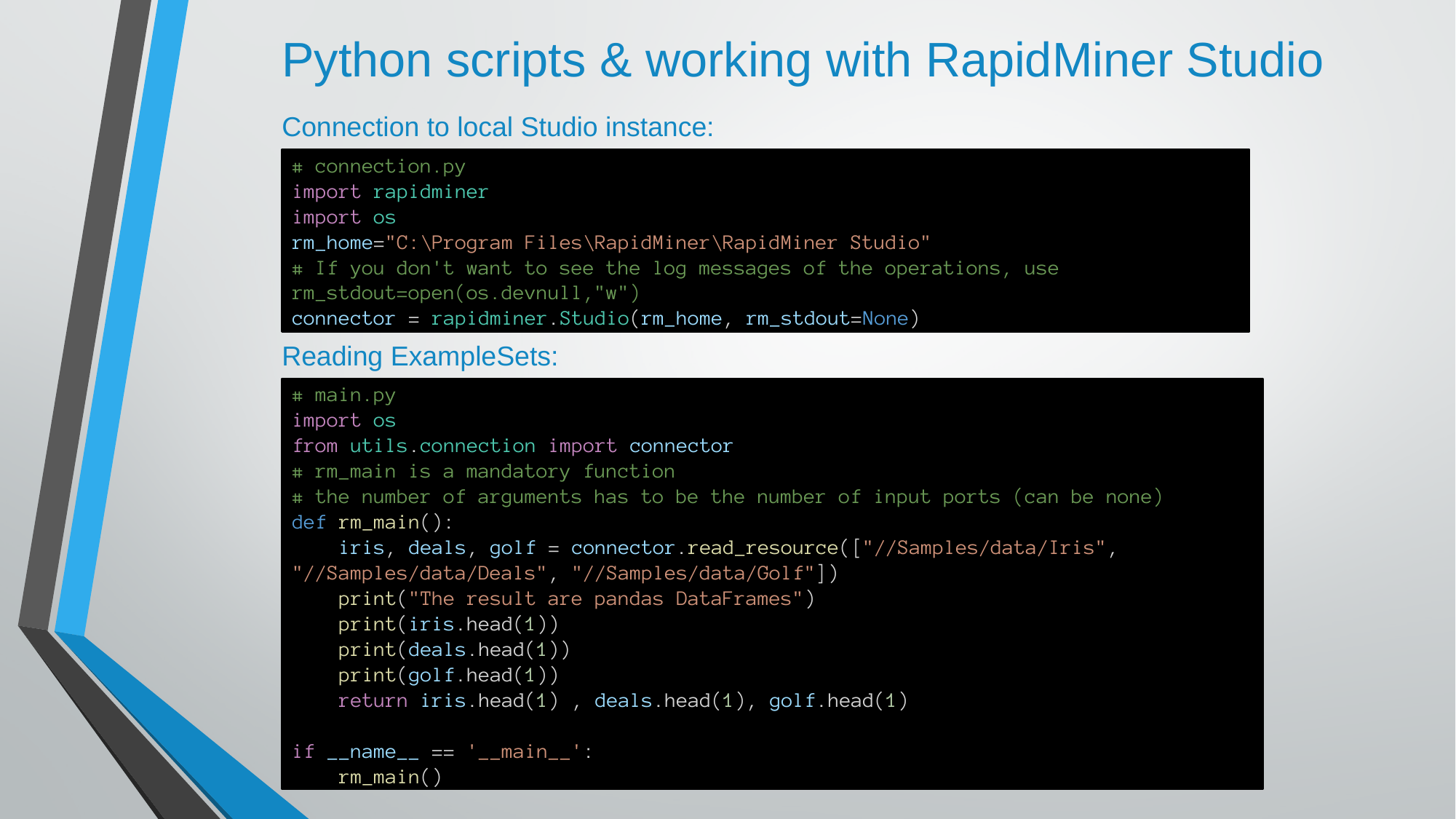

Python scripts & working with RapidMiner Studio
Connection to local Studio instance:

# connection.py
import rapidminer
import os
rm_home="C:\Program Files\RapidMiner\RapidMiner Studio"
# If you don't want to see the log messages of the operations, use rm_stdout=open(os.devnull,"w")
connector = rapidminer.Studio(rm_home, rm_stdout=None)
Reading ExampleSets:

# main.py
import os
from utils.connection import connector
# rm_main is a mandatory function
# the number of arguments has to be the number of input ports (can be none) def rm_main():
    iris, deals, golf = connector.read_resource(["//Samples/data/Iris", "//Samples/data/Deals", "//Samples/data/Golf"])
    print("The result are pandas DataFrames")
    print(iris.head(1))
    print(deals.head(1))
    print(golf.head(1))
    return iris.head(1) , deals.head(1), golf.head(1)
if __name__ == '__main__':
    rm_main()